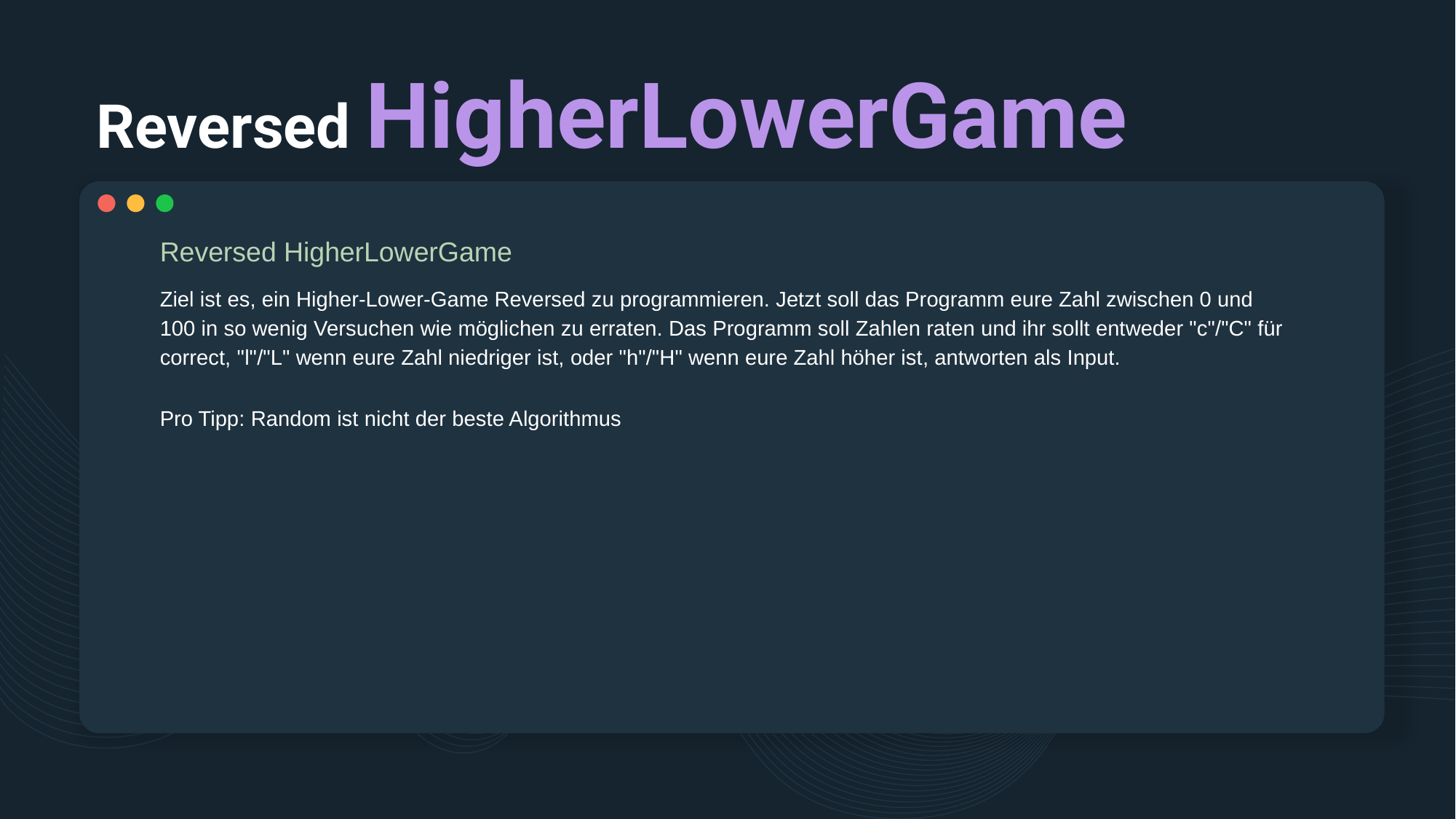

# Reversed HigherLowerGame
Reversed HigherLowerGame
Ziel ist es, ein Higher-Lower-Game Reversed zu programmieren. Jetzt soll das Programm eure Zahl zwischen 0 und 100 in so wenig Versuchen wie möglichen zu erraten. Das Programm soll Zahlen raten und ihr sollt entweder "c"/"C" für correct, "l"/"L" wenn eure Zahl niedriger ist, oder "h"/"H" wenn eure Zahl höher ist, antworten als Input.
Pro Tipp: Random ist nicht der beste Algorithmus